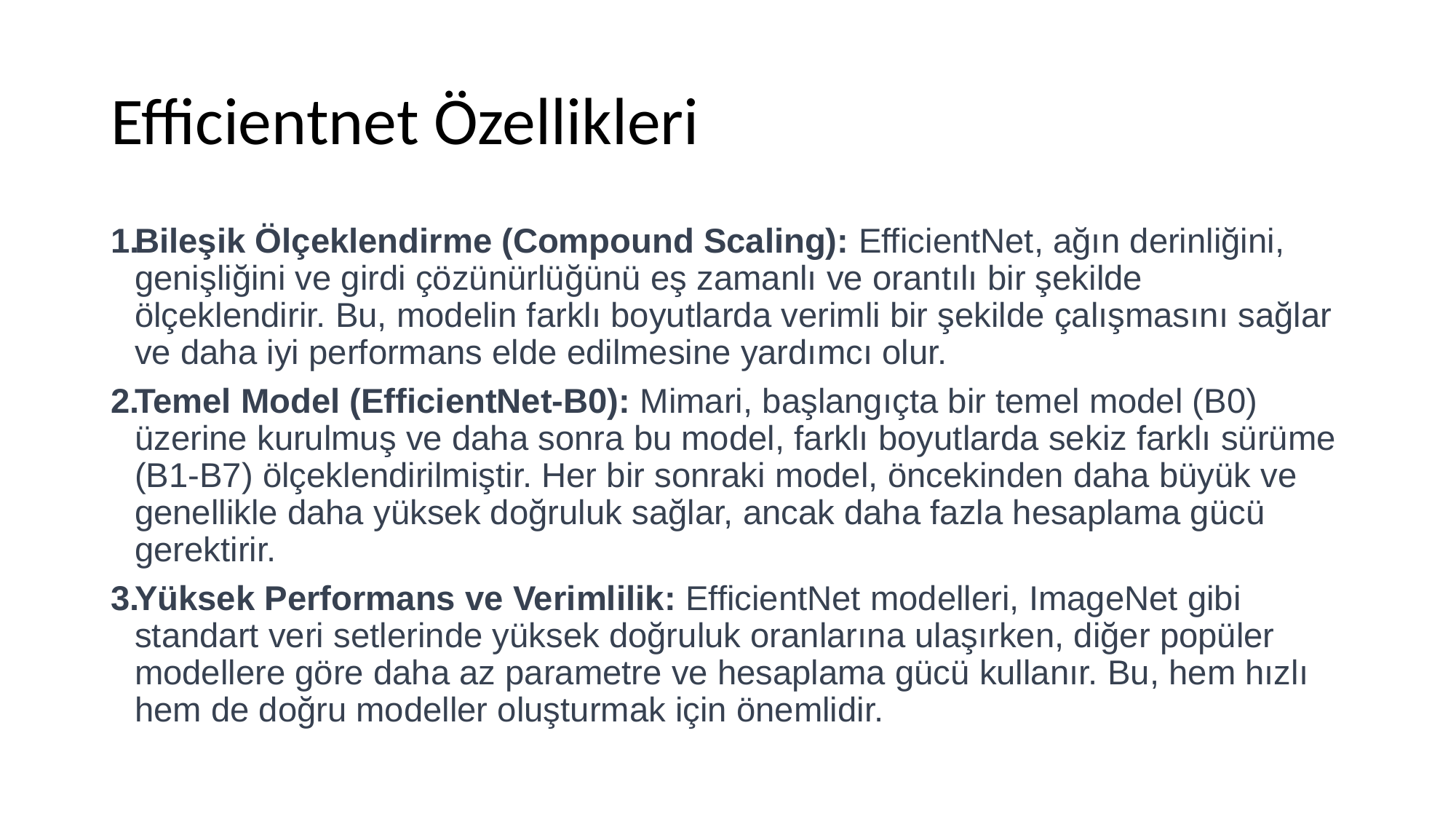

# Efficientnet Özellikleri
Bileşik Ölçeklendirme (Compound Scaling): EfficientNet, ağın derinliğini, genişliğini ve girdi çözünürlüğünü eş zamanlı ve orantılı bir şekilde ölçeklendirir. Bu, modelin farklı boyutlarda verimli bir şekilde çalışmasını sağlar ve daha iyi performans elde edilmesine yardımcı olur.
Temel Model (EfficientNet-B0): Mimari, başlangıçta bir temel model (B0) üzerine kurulmuş ve daha sonra bu model, farklı boyutlarda sekiz farklı sürüme (B1-B7) ölçeklendirilmiştir. Her bir sonraki model, öncekinden daha büyük ve genellikle daha yüksek doğruluk sağlar, ancak daha fazla hesaplama gücü gerektirir.
Yüksek Performans ve Verimlilik: EfficientNet modelleri, ImageNet gibi standart veri setlerinde yüksek doğruluk oranlarına ulaşırken, diğer popüler modellere göre daha az parametre ve hesaplama gücü kullanır. Bu, hem hızlı hem de doğru modeller oluşturmak için önemlidir.